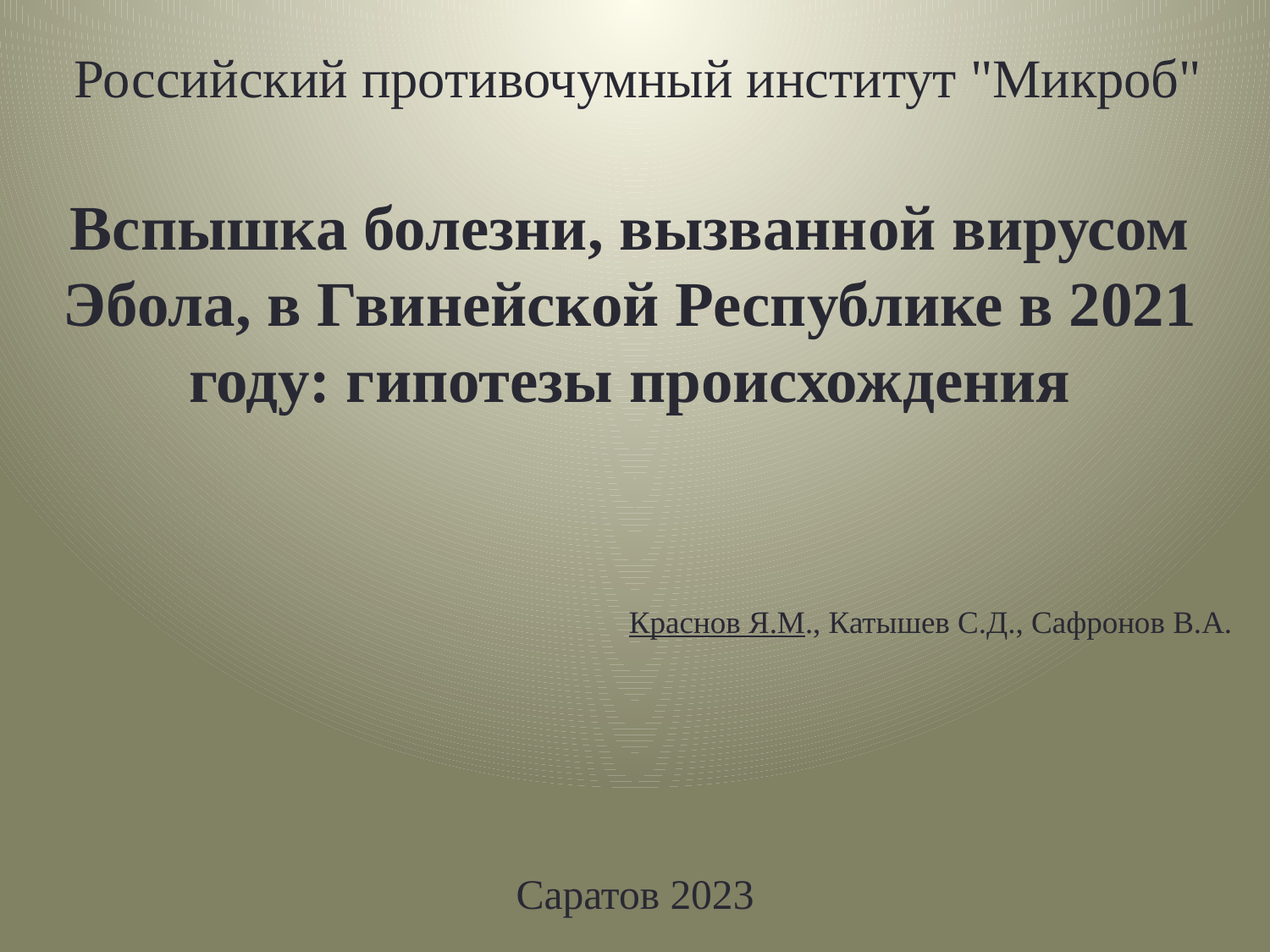

# Российский противочумный институт "Микроб" Вспышка болезни, вызванной вирусом Эбола, в Гвинейской Республике в 2021 году: гипотезы происхождения
Краснов Я.М., Катышев С.Д., Сафронов В.А.

Саратов 2023